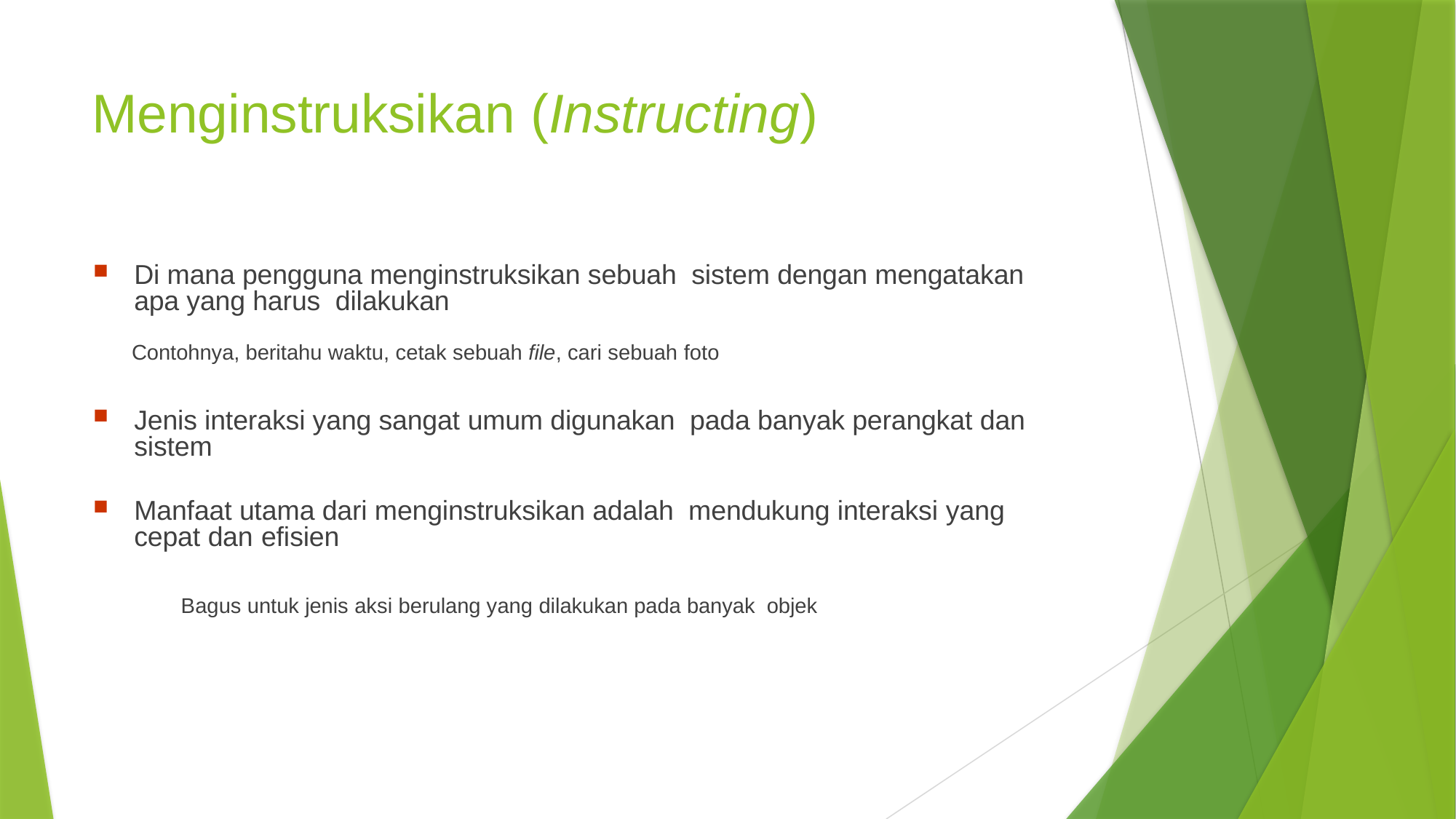

# Menginstruksikan (Instructing)
Di mana pengguna menginstruksikan sebuah  sistem dengan mengatakan apa yang harus  dilakukan
Contohnya, beritahu waktu, cetak sebuah file, cari sebuah foto

Jenis interaksi yang sangat umum digunakan  pada banyak perangkat dan sistem
Manfaat utama dari menginstruksikan adalah  mendukung interaksi yang cepat dan efisien

Bagus untuk jenis aksi berulang yang dilakukan pada banyak  objek